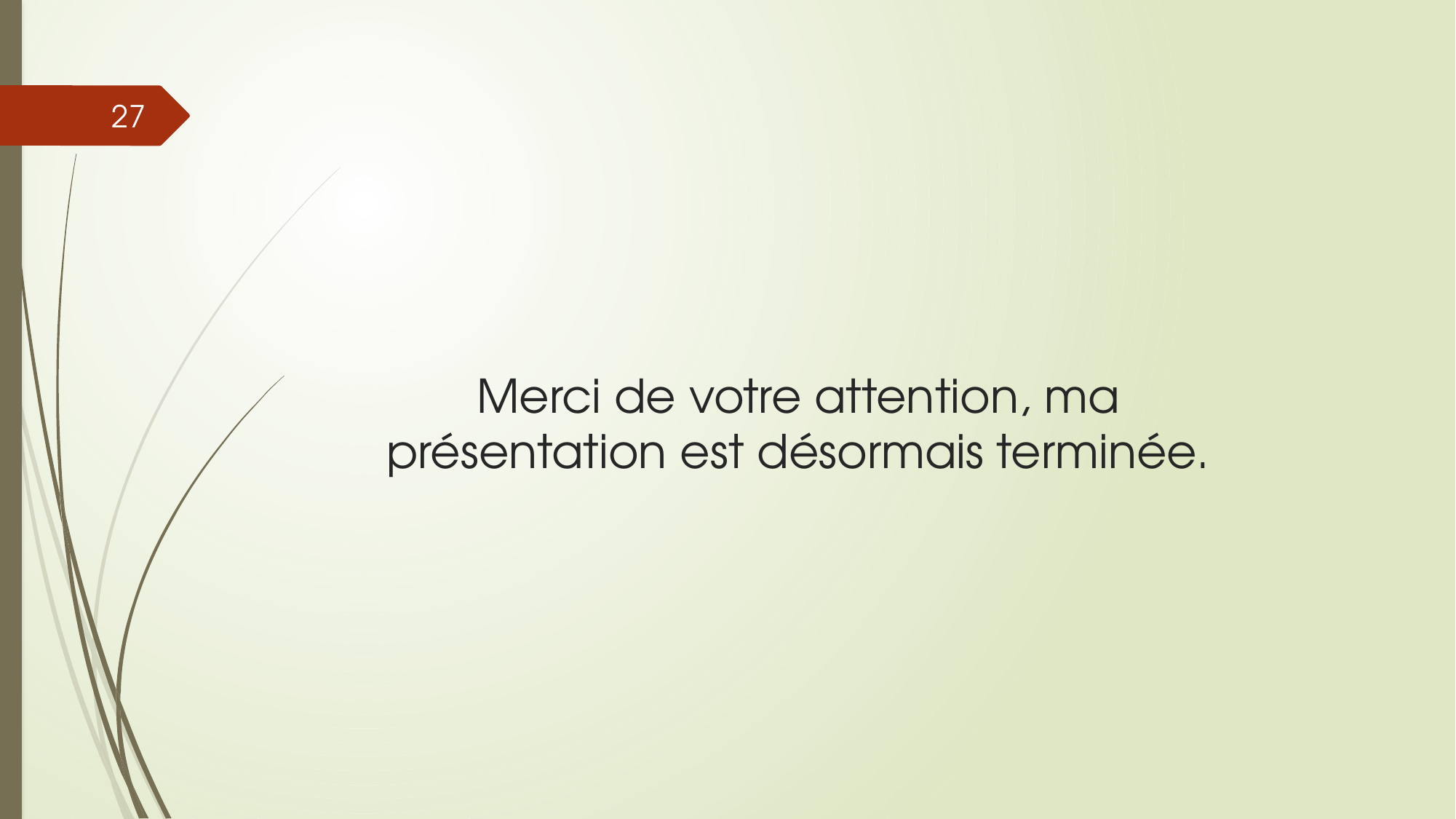

27
# Merci de votre attention, ma présentation est désormais terminée.